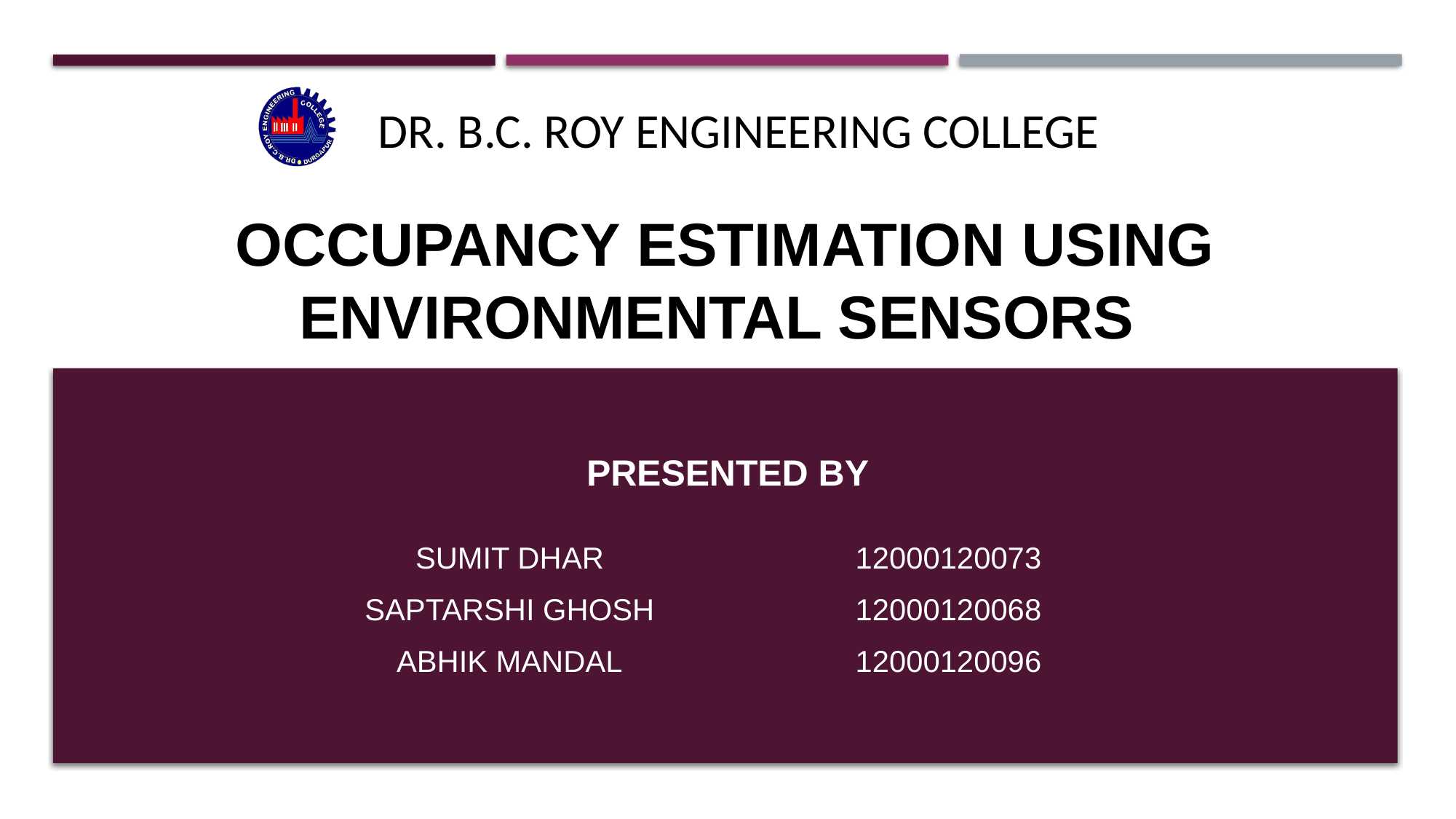

DR. B.C. ROY ENGINEERING COLLEGE

# Occupancy estimation using Environmental sensors
| PRESENTED BY |  |
| --- | --- |
| SUMIT DHAR | 12000120073 |
| SAPTARSHI GHOSH | 12000120068 |
| ABHIK MANDAL | 12000120096 |